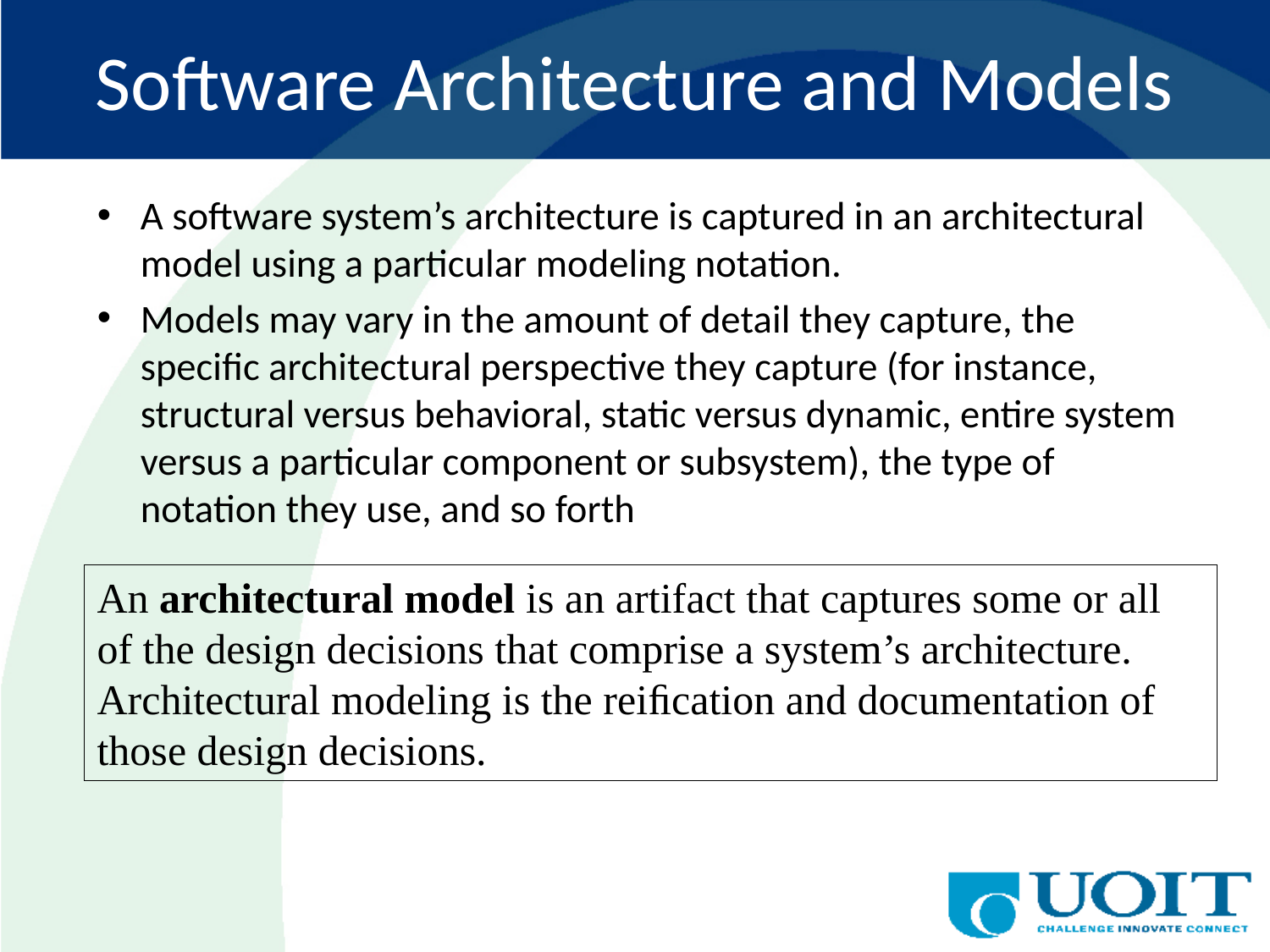

# Software Architecture and Models
A software system’s architecture is captured in an architectural model using a particular modeling notation.
Models may vary in the amount of detail they capture, the speciﬁc architectural perspective they capture (for instance, structural versus behavioral, static versus dynamic, entire system versus a particular component or subsystem), the type of notation they use, and so forth

An architectural model is an artifact that captures some or all of the design decisions that comprise a system’s architecture. Architectural modeling is the reiﬁcation and documentation of those design decisions.